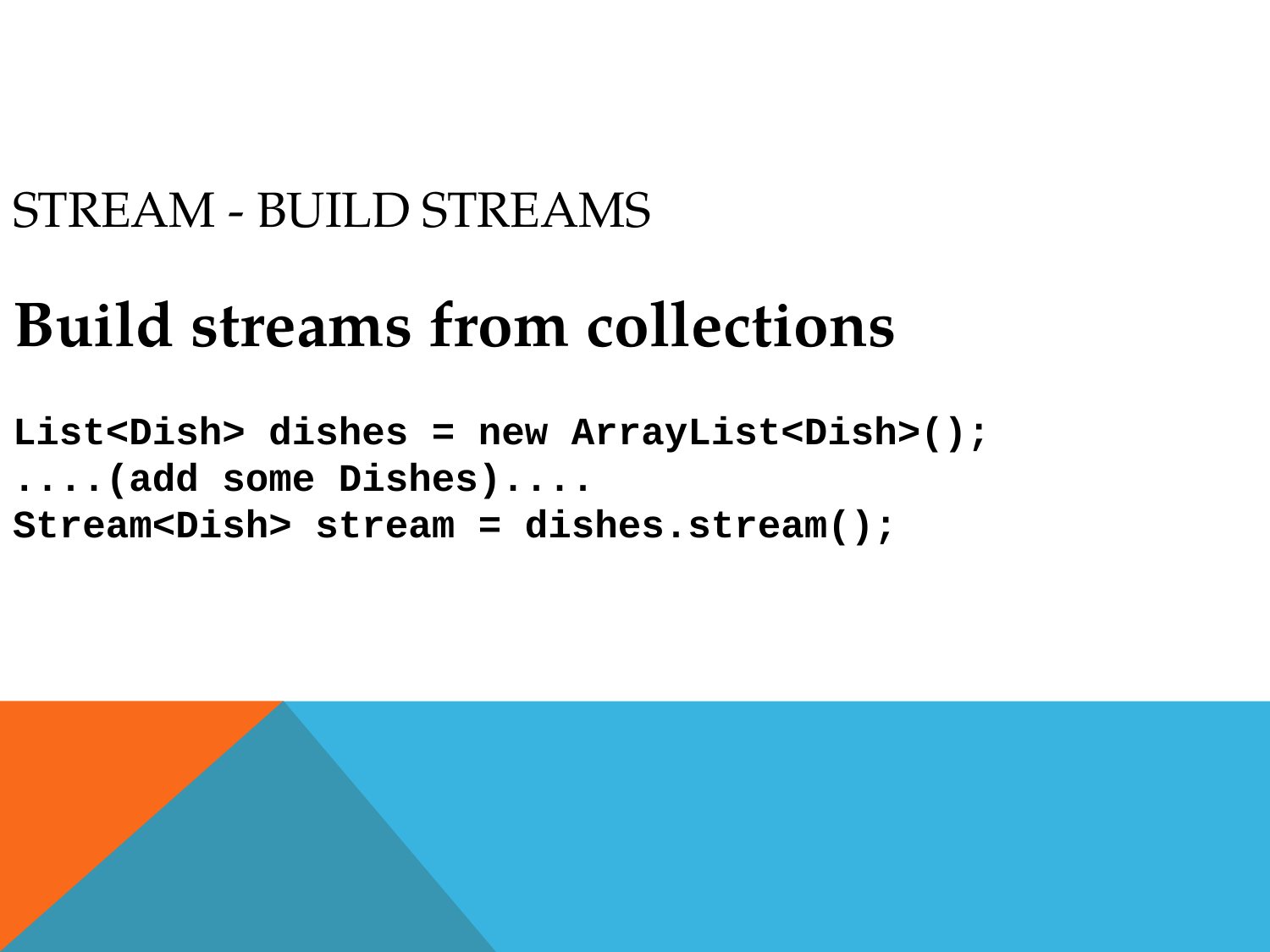

Stream - build streams
Build streams from collections

List<Dish> dishes = new ArrayList<Dish>();
....(add some Dishes)....
Stream<Dish> stream = dishes.stream();